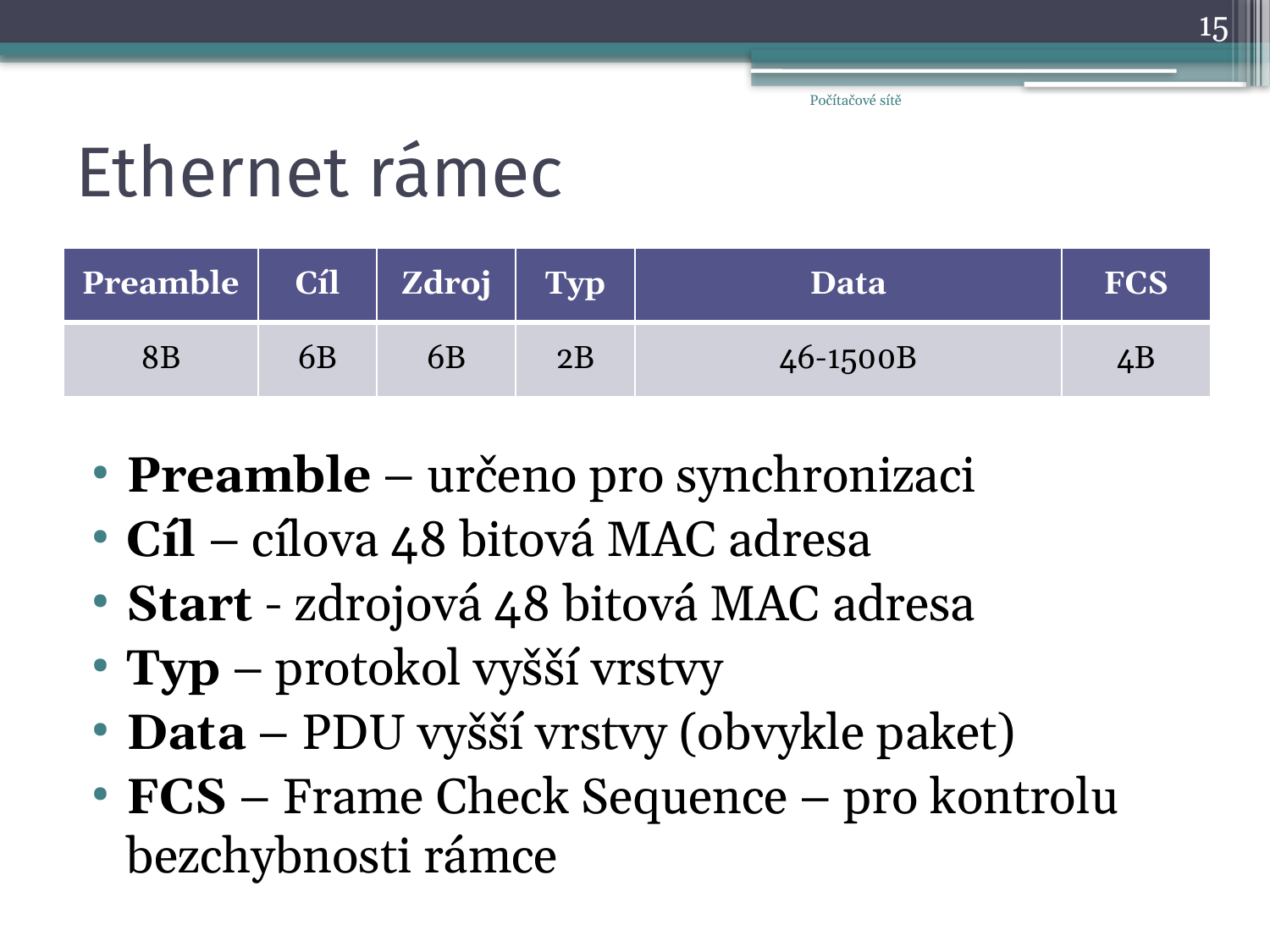

15
Počítačové sítě
# Ethernet rámec
| Preamble | Cíl | Zdroj | Typ | Data | FCS |
| --- | --- | --- | --- | --- | --- |
| 8B | 6B | 6B | 2B | 46-1500B | 4B |
Preamble – určeno pro synchronizaci
Cíl – cílova 48 bitová MAC adresa
Start - zdrojová 48 bitová MAC adresa
Typ – protokol vyšší vrstvy
Data – PDU vyšší vrstvy (obvykle paket)
FCS – Frame Check Sequence – pro kontrolu bezchybnosti rámce